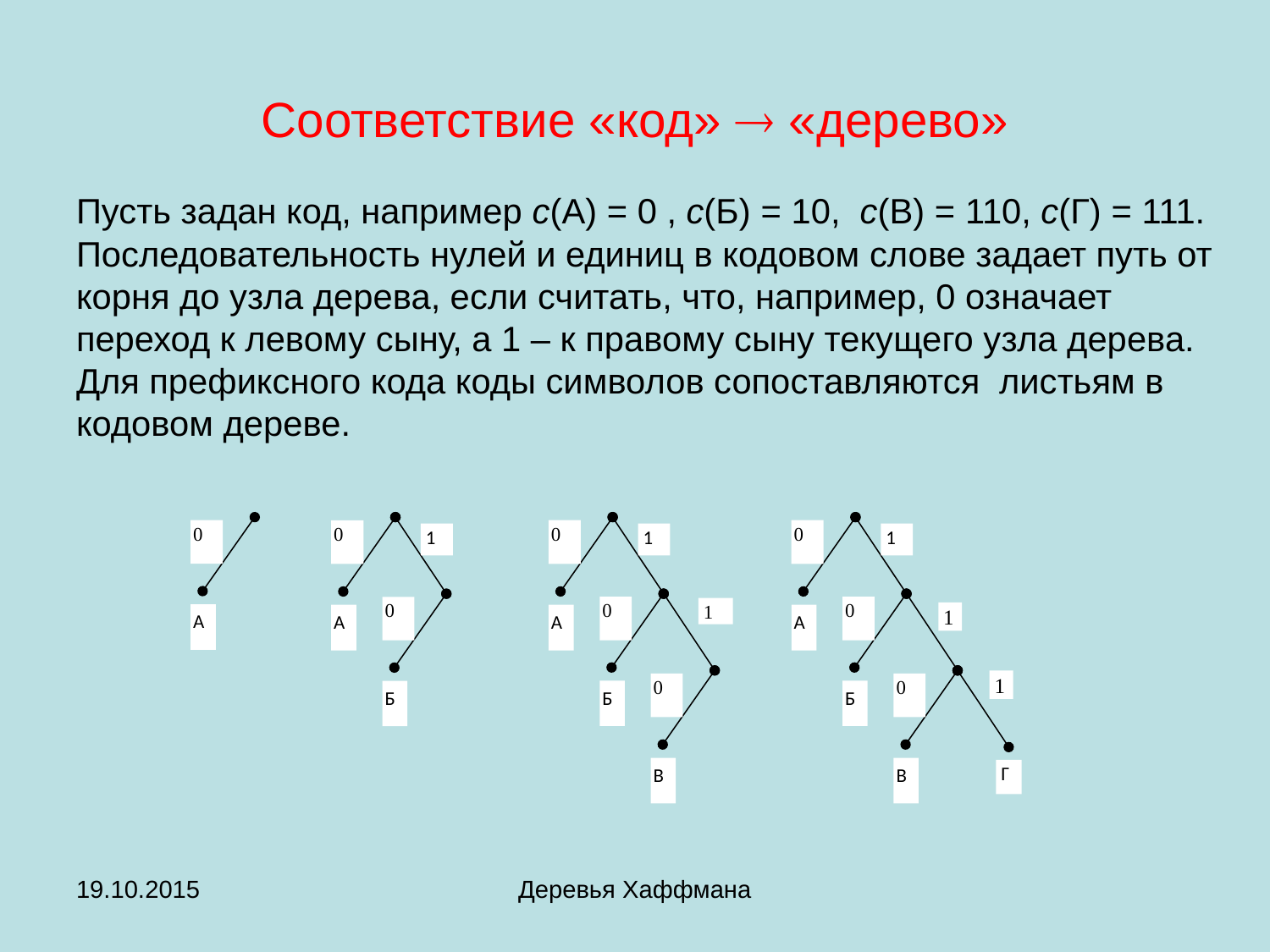

# Соответствие «код» → «дерево»
Пусть задан код, например c(А) = 0 , c(Б) = 10,  c(В) = 110, c(Г) = 111. Последовательность нулей и единиц в кодовом слове задает путь от корня до узла дерева, если считать, что, например, 0 означает переход к левому сыну, а 1 – к правому сыну текущего узла дерева. Для префиксного кода коды символов сопоставляются  листьям в кодовом дереве.

0
А
0
А
1
0
Б
0
А
1
0
Б
1
0
В
0
А
1
0
Б
1
0
В
1
Г
19.10.2015
Деревья Хаффмана
7